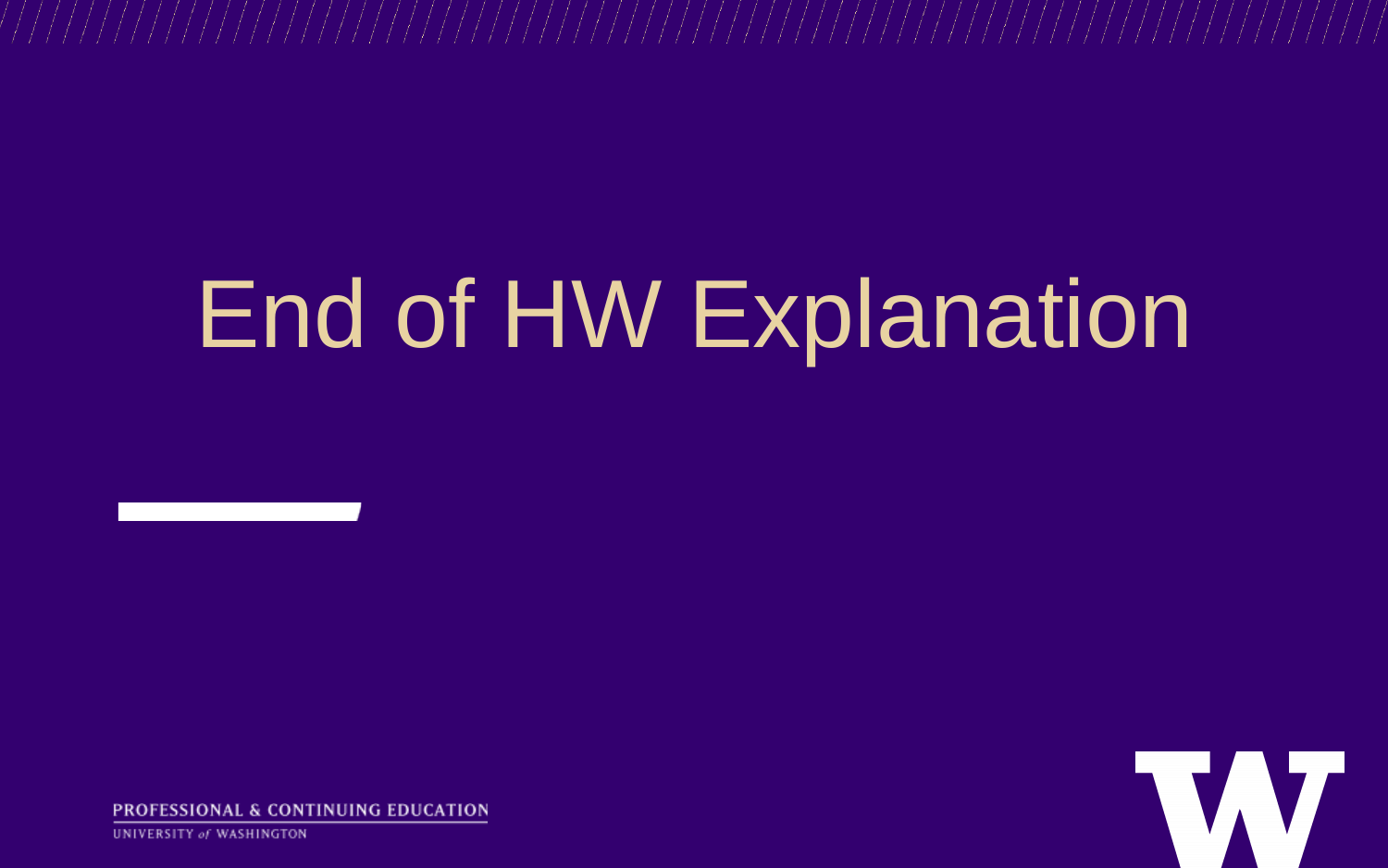

End of HW Explanation
Show off your data wrangling